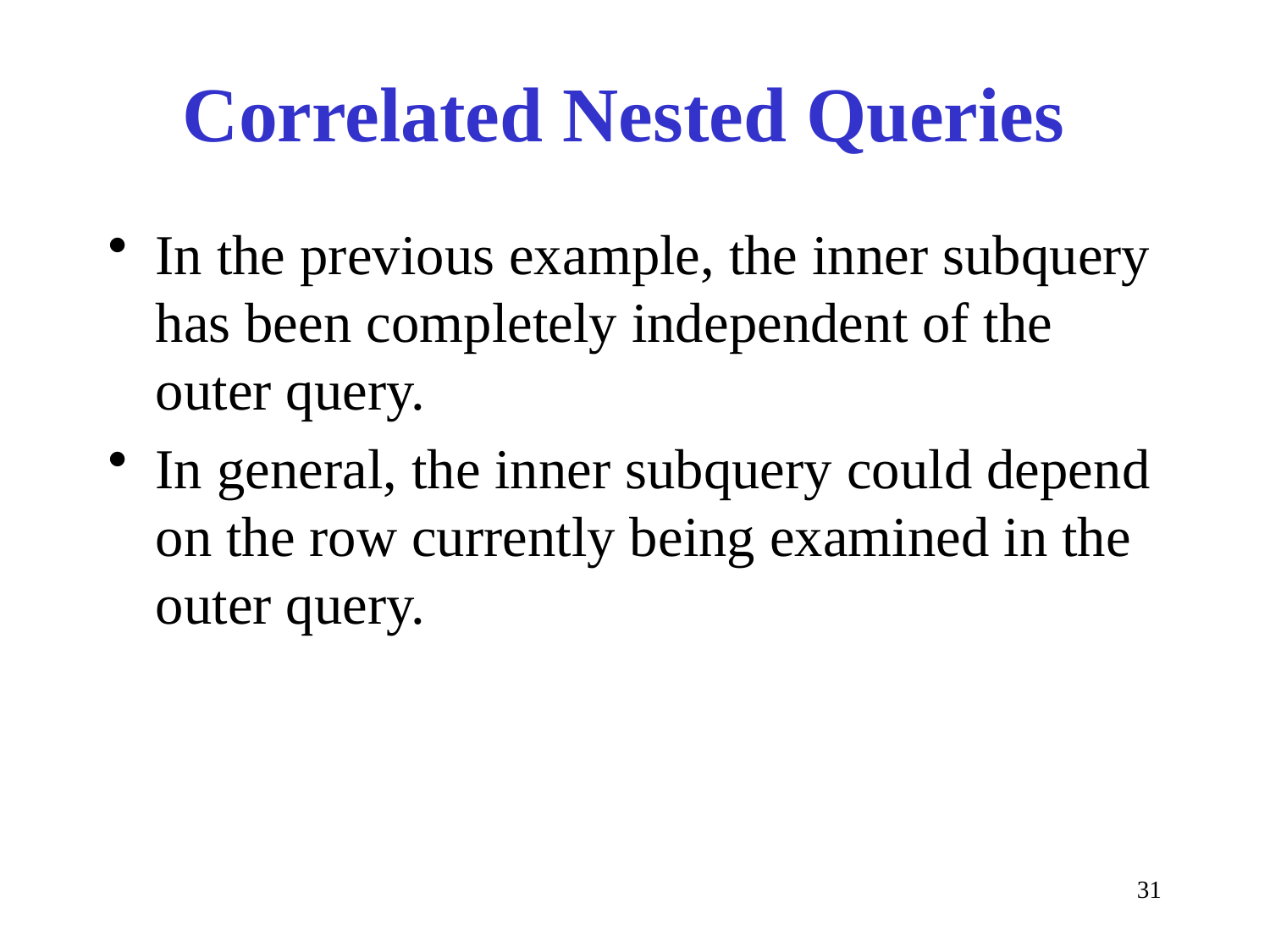

# Correlated Nested Queries
In the previous example, the inner subquery has been completely independent of the outer query.
In general, the inner subquery could depend on the row currently being examined in the outer query.
31